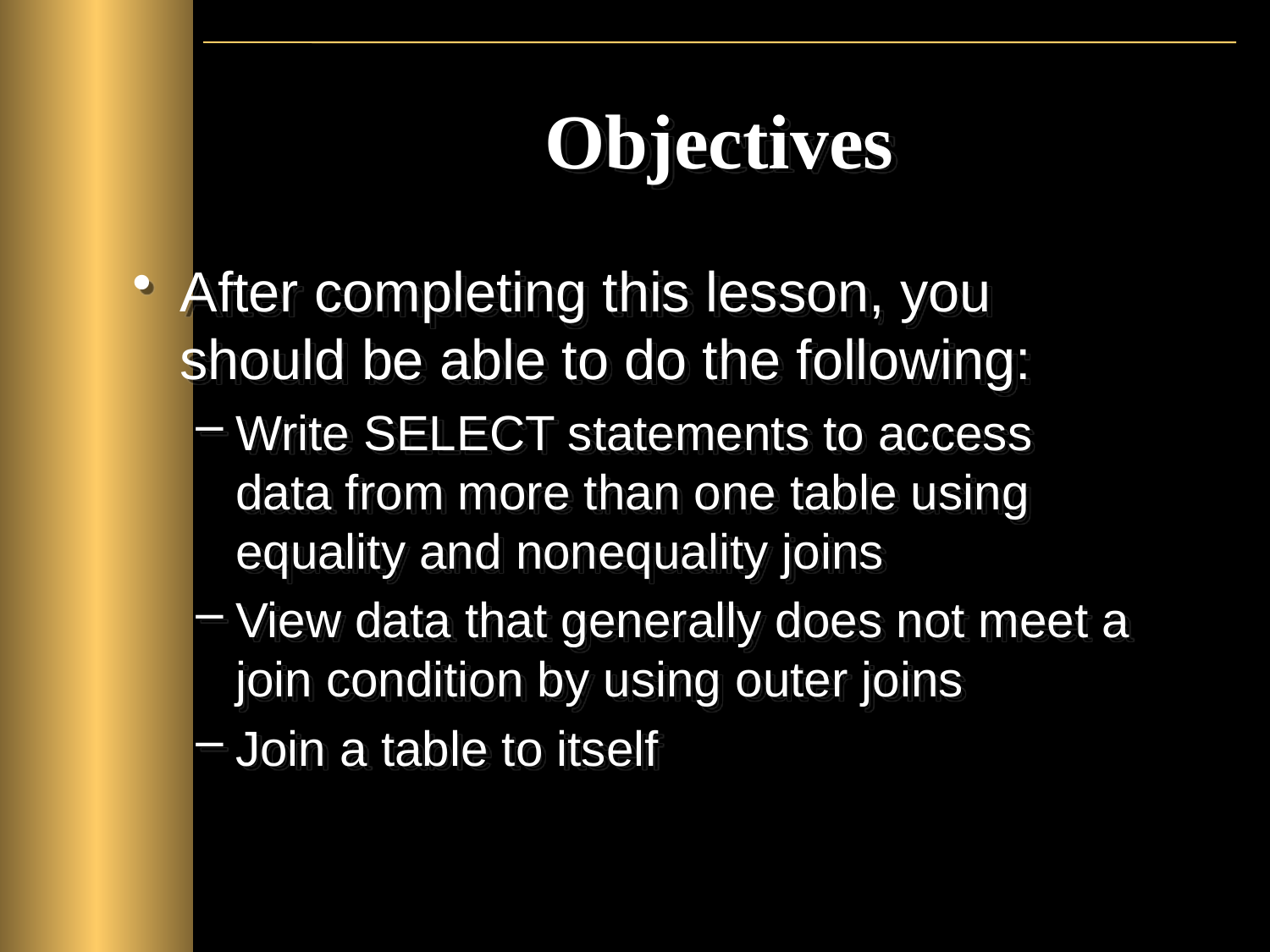

# Objectives
After completing this lesson, you should be able to do the following:
Write SELECT statements to access data from more than one table using equality and nonequality joins
View data that generally does not meet a join condition by using outer joins
Join a table to itself